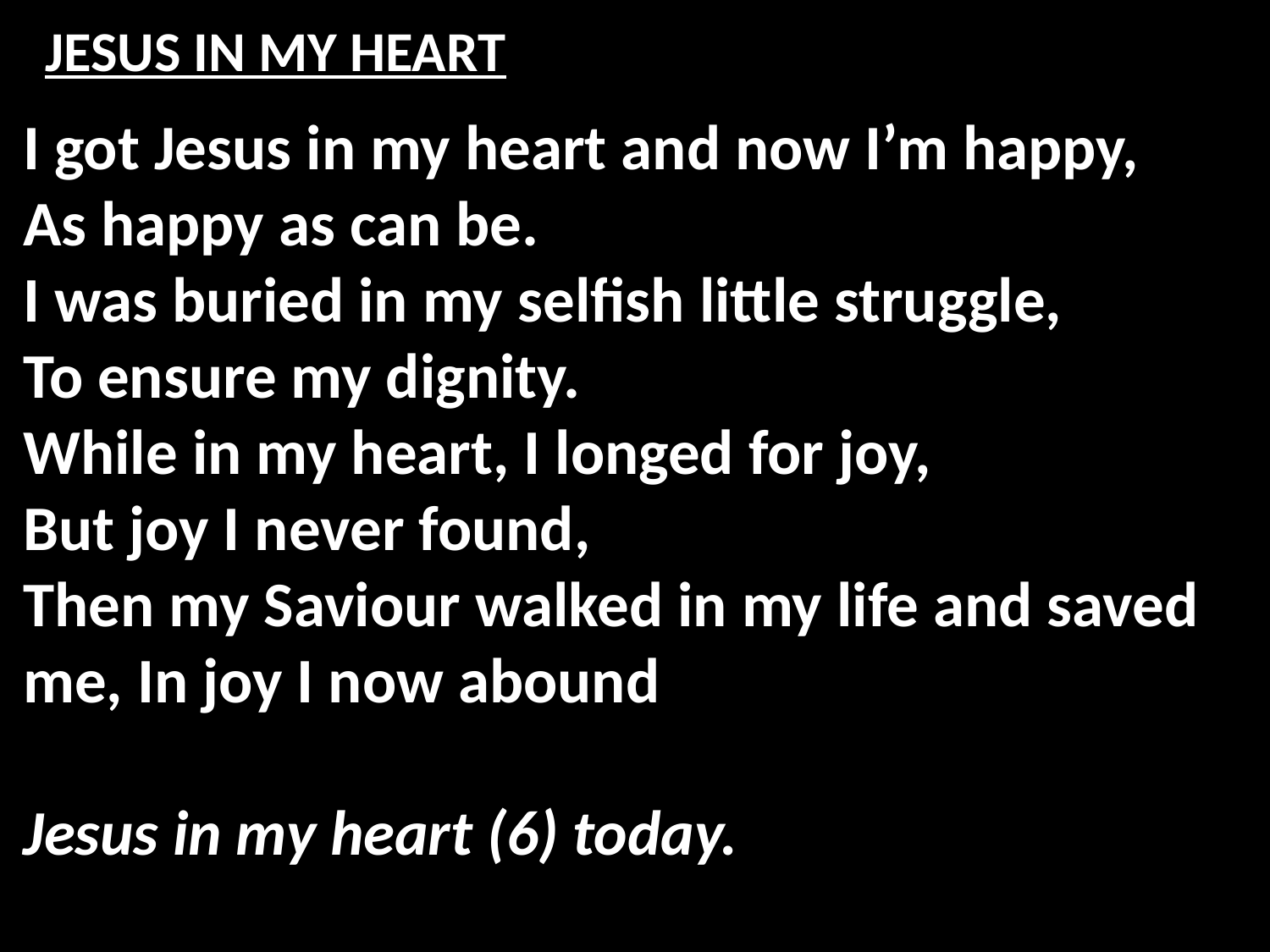

# JESUS IN MY HEART
I got Jesus in my heart and now I’m happy,
As happy as can be.
I was buried in my selfish little struggle,
To ensure my dignity.
While in my heart, I longed for joy,
But joy I never found,
Then my Saviour walked in my life and saved me, In joy I now abound

Jesus in my heart (6) today.